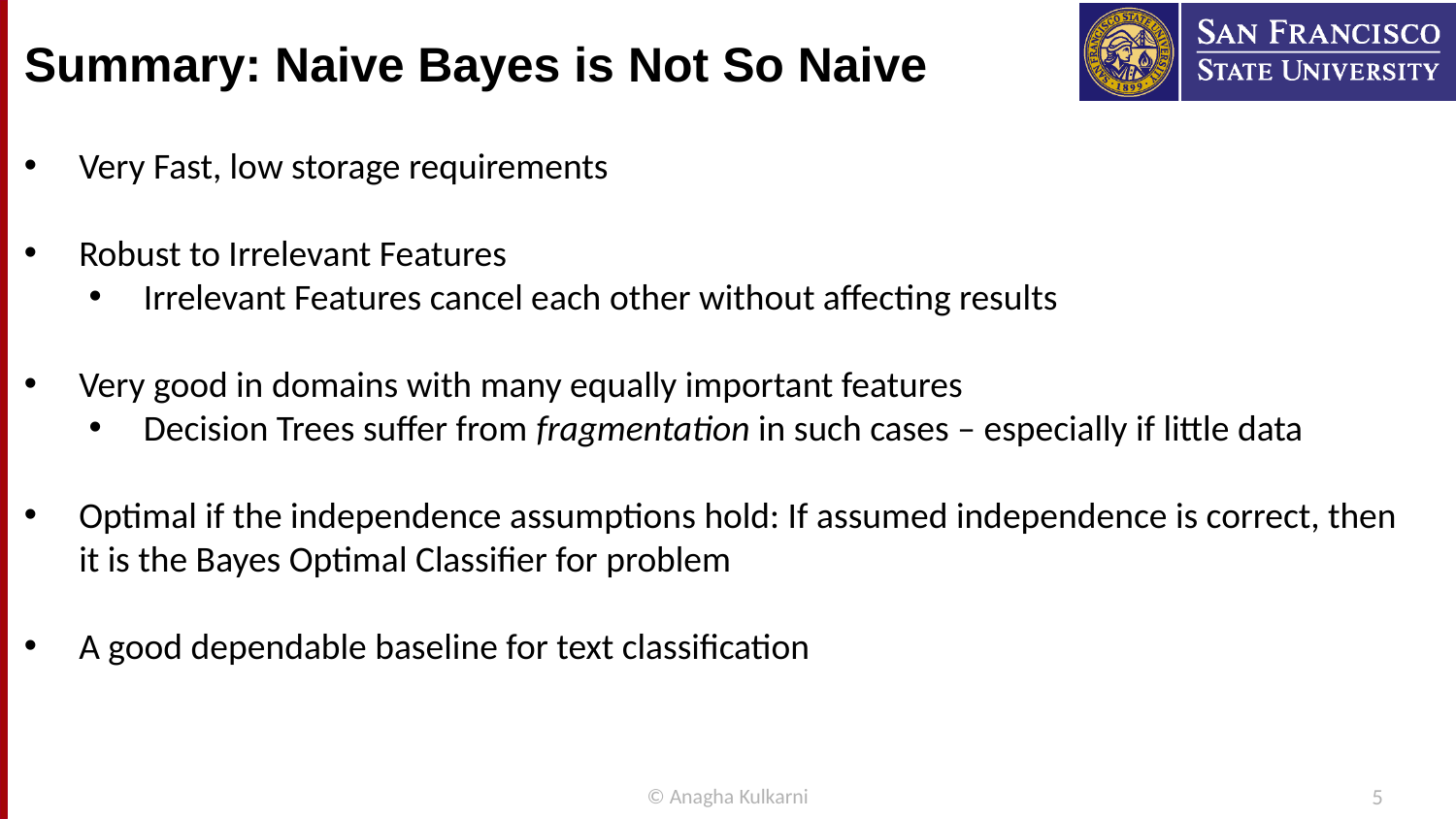

# Summary: Naive Bayes is Not So Naive
Very Fast, low storage requirements

Robust to Irrelevant Features
Irrelevant Features cancel each other without affecting results

Very good in domains with many equally important features
Decision Trees suffer from fragmentation in such cases – especially if little data

Optimal if the independence assumptions hold: If assumed independence is correct, then it is the Bayes Optimal Classifier for problem

A good dependable baseline for text classification
© Anagha Kulkarni
5